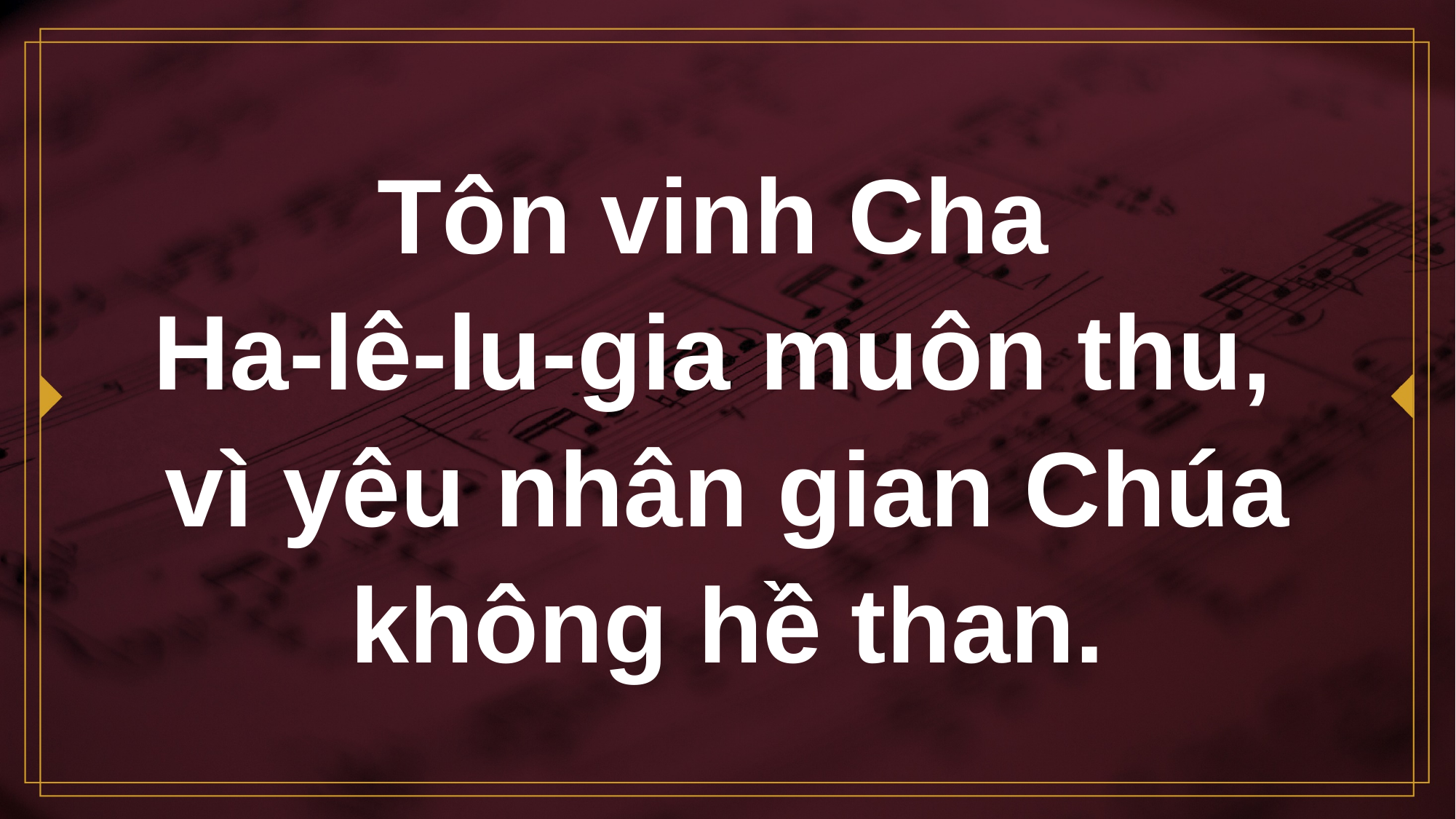

# Tôn vinh Cha Ha-lê-lu-gia muôn thu, vì yêu nhân gian Chúa không hề than.